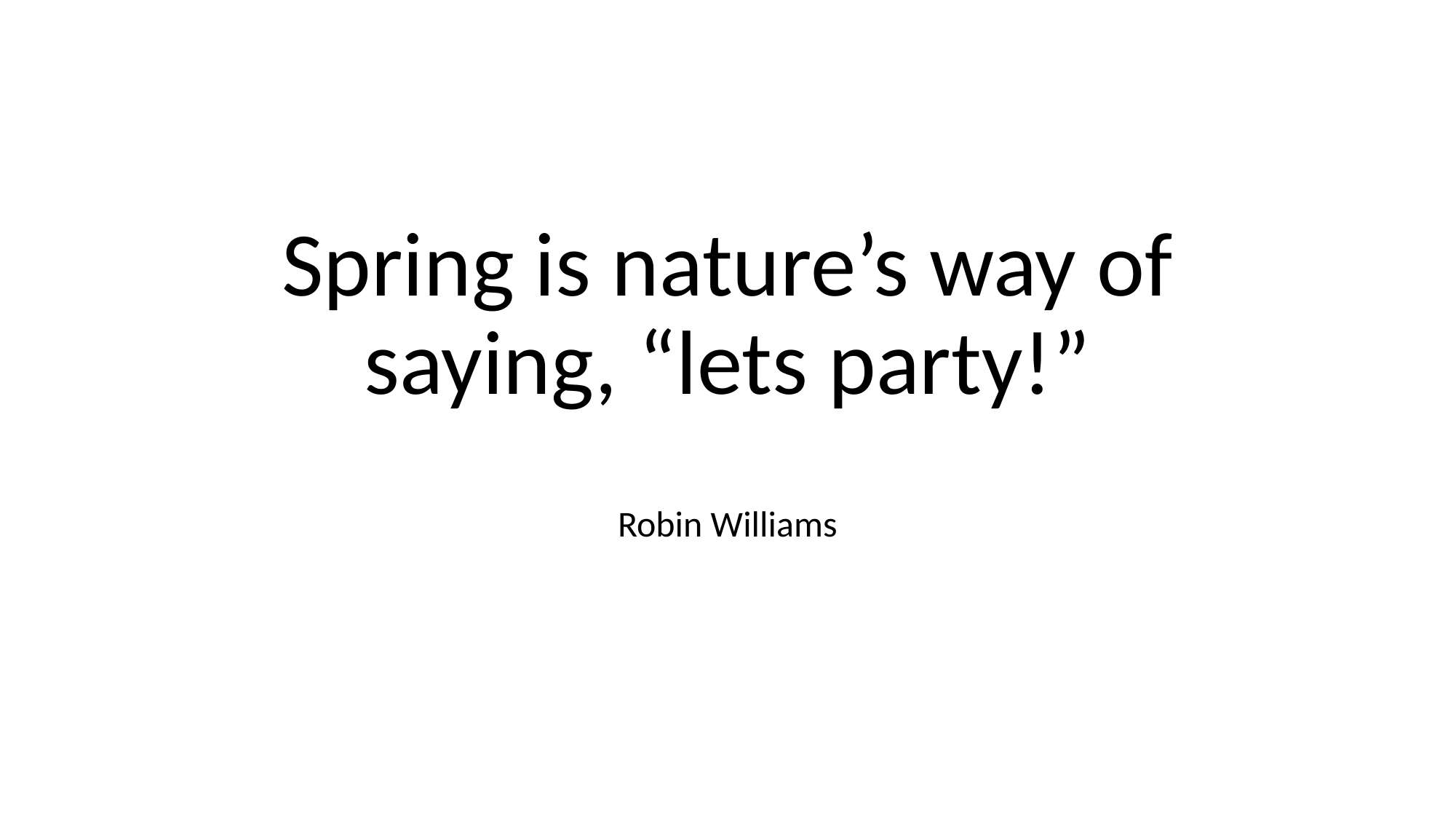

# Spring is nature’s way of saying, “lets party!”
Robin Williams